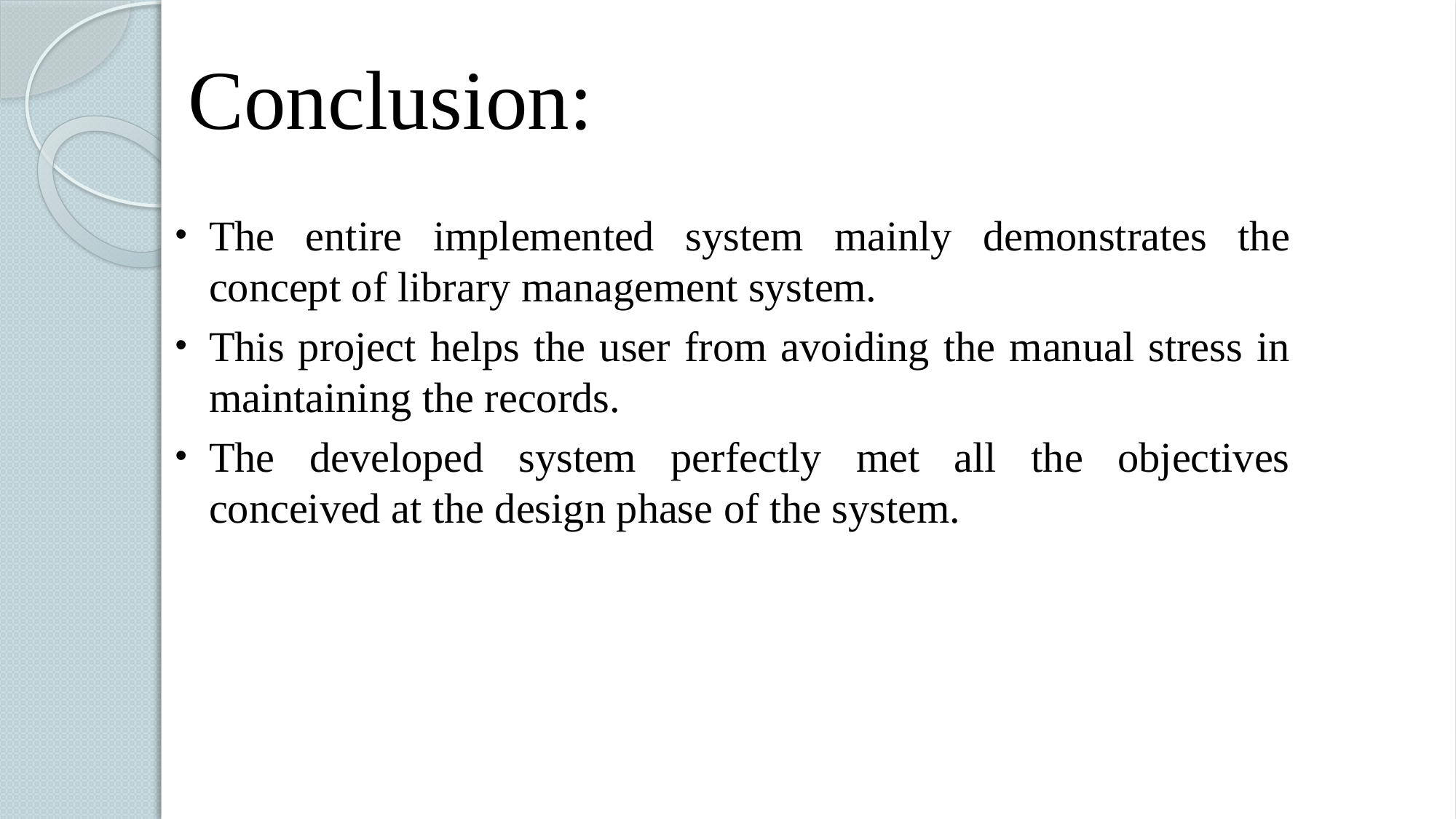

# Conclusion:

The entire implemented system mainly demonstrates the concept of library management system.
This project helps the user from avoiding the manual stress in maintaining the records.
The developed system perfectly met all the objectives conceived at the design phase of the system.